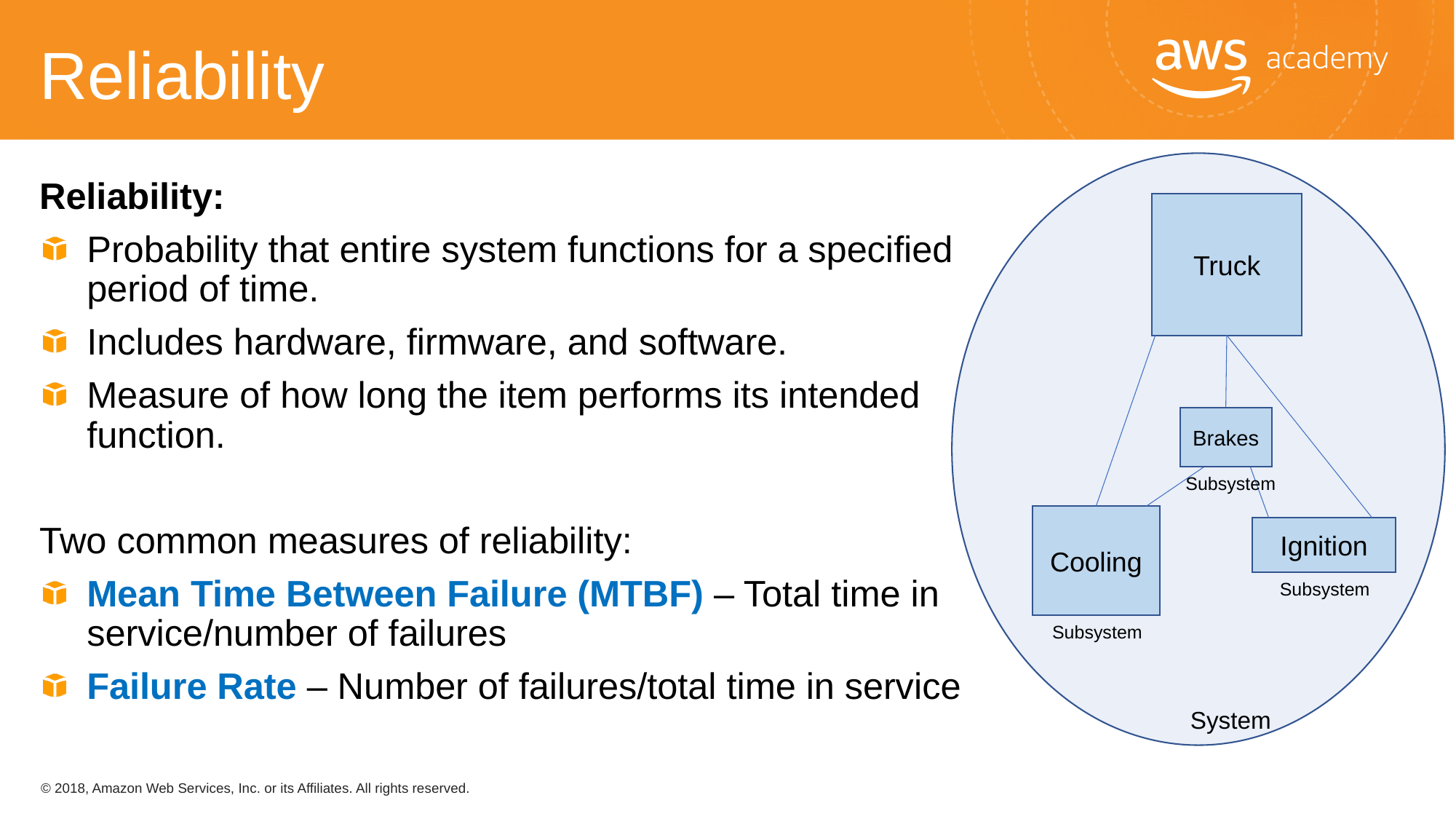

# Reliability

Reliability:
Probability that entire system functions for a specified period of time.
Includes hardware, firmware, and software.
Measure of how long the item performs its intended function.

Two common measures of reliability:
Mean Time Between Failure (MTBF) – Total time in service/number of failures
Failure Rate – Number of failures/total time in service

Truck
Brakes
Subsystem
Cooling
Ignition
Subsystem
Subsystem
System